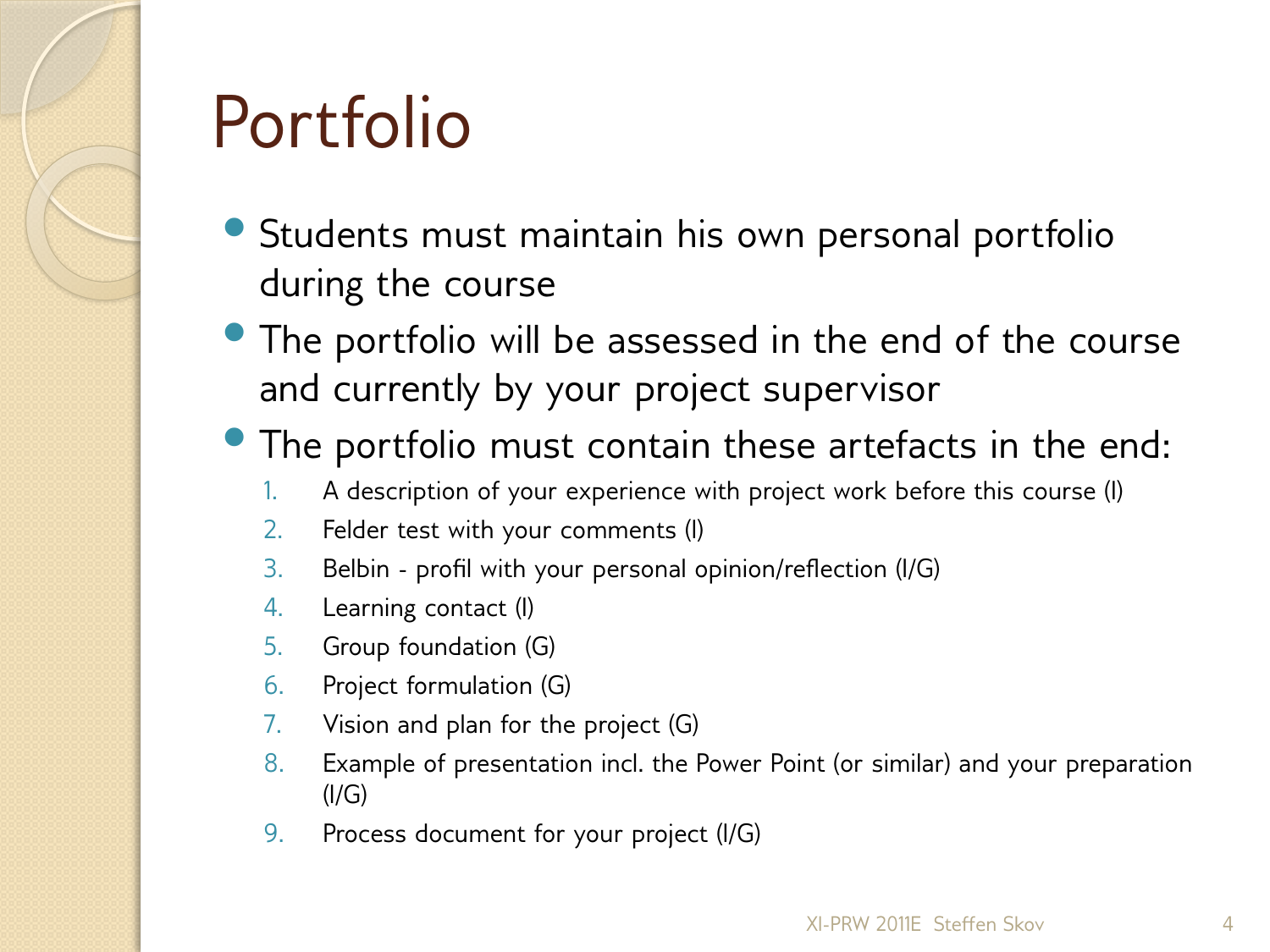

# Portfolio
Students must maintain his own personal portfolio during the course
The portfolio will be assessed in the end of the course and currently by your project supervisor
The portfolio must contain these artefacts in the end:
A description of your experience with project work before this course (I)
Felder test with your comments (I)
Belbin - profil with your personal opinion/reflection (I/G)
Learning contact (I)
Group foundation (G)
Project formulation (G)
Vision and plan for the project (G)
Example of presentation incl. the Power Point (or similar) and your preparation (I/G)
Process document for your project (I/G)

XI-PRW 2011E  Steffen Skov
4